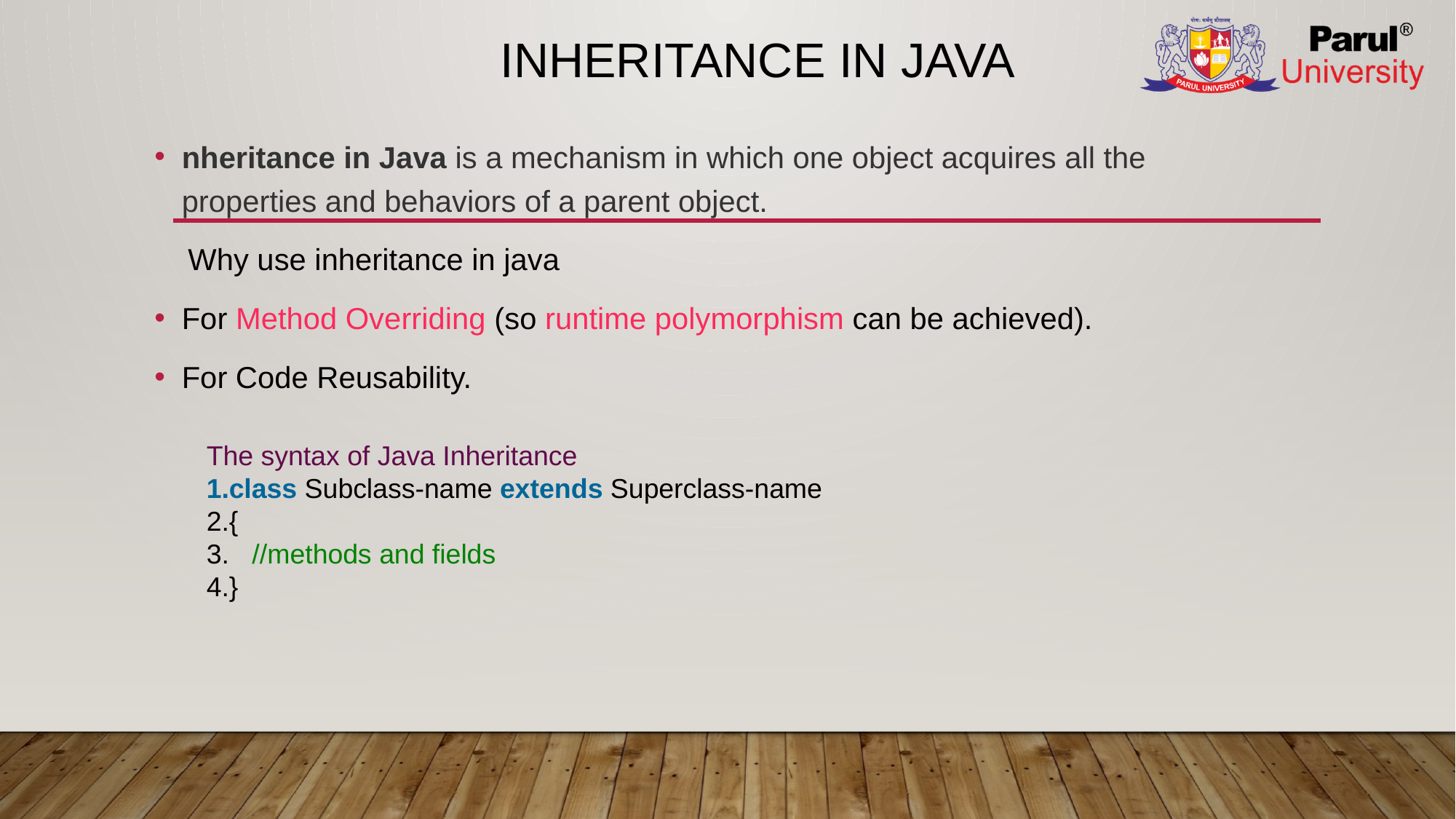

# Inheritance in Java
nheritance in Java is a mechanism in which one object acquires all the properties and behaviors of a parent object.
    Why use inheritance in java
For Method Overriding (so runtime polymorphism can be achieved).
For Code Reusability.

The syntax of Java Inheritance
class Subclass-name extends Superclass-name
{
   //methods and fields
}